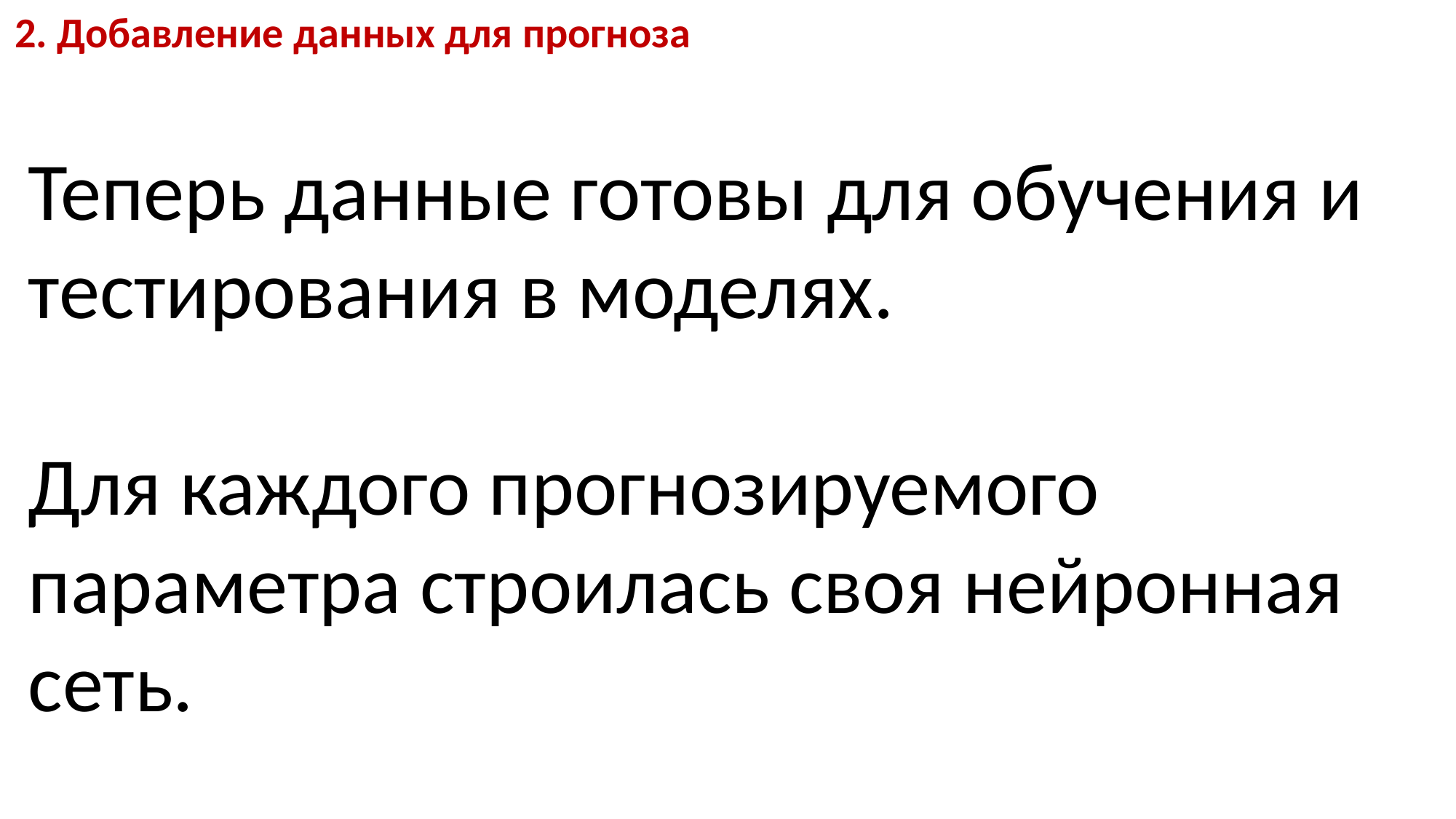

2. Добавление данных для прогноза
Теперь данные готовы для обучения и тестирования в моделях.

Для каждого прогнозируемого параметра строилась своя нейронная сеть.